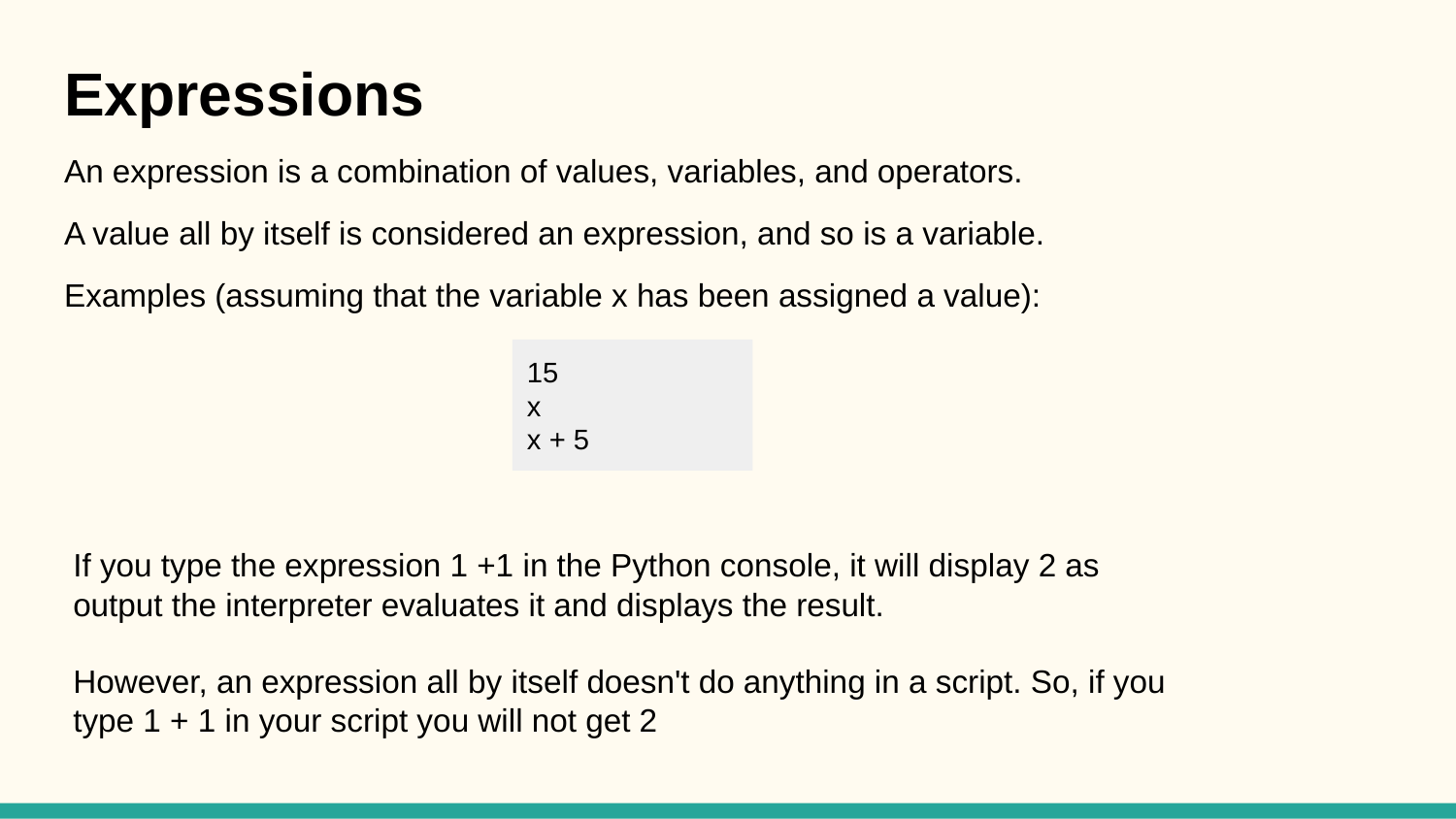

# Expressions
An expression is a combination of values, variables, and operators.
A value all by itself is considered an expression, and so is a variable.
Examples (assuming that the variable x has been assigned a value):
15
x
x + 5
If you type the expression 1 +1 in the Python console, it will display 2 as output the interpreter evaluates it and displays the result.

However, an expression all by itself doesn't do anything in a script. So, if you type 1 + 1 in your script you will not get 2